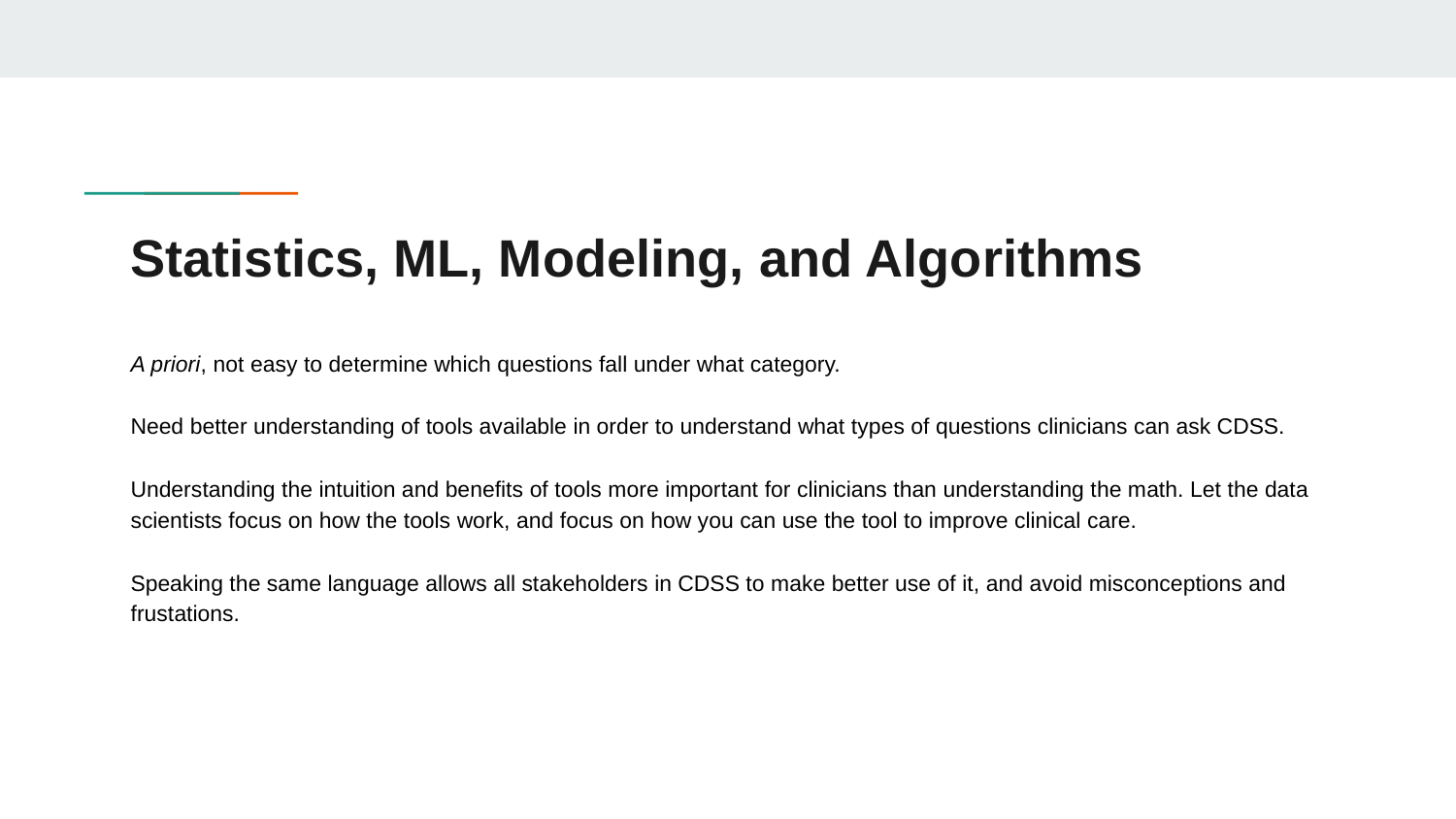

# Statistics, ML, Modeling, and Algorithms

A priori, not easy to determine which questions fall under what category.
Need better understanding of tools available in order to understand what types of questions clinicians can ask CDSS.
Understanding the intuition and benefits of tools more important for clinicians than understanding the math. Let the data scientists focus on how the tools work, and focus on how you can use the tool to improve clinical care.
Speaking the same language allows all stakeholders in CDSS to make better use of it, and avoid misconceptions and frustations.